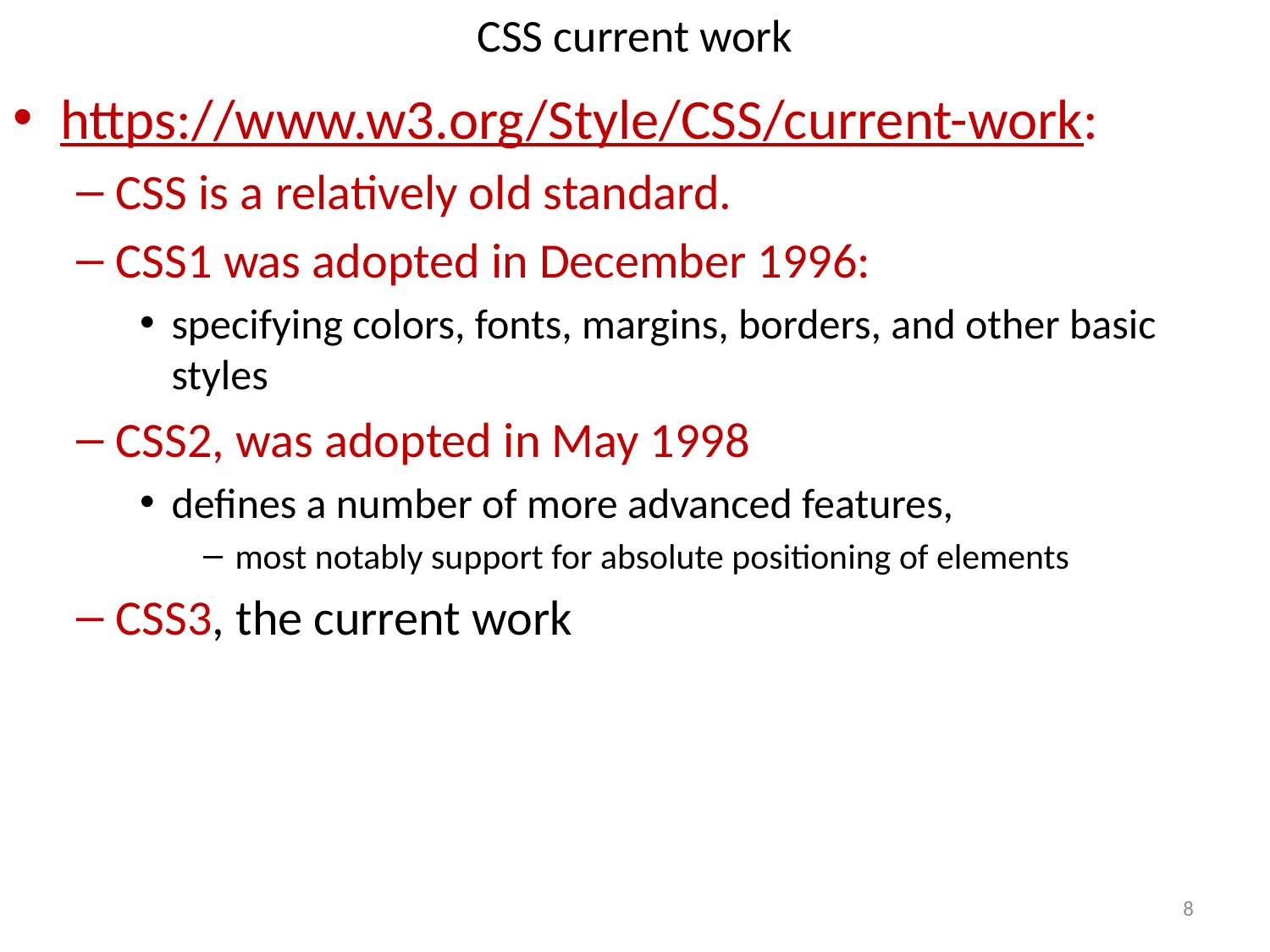

# CSS current work
https://www.w3.org/Style/CSS/current-work:
CSS is a relatively old standard.
CSS1 was adopted in December 1996:
specifying colors, fonts, margins, borders, and other basic styles
CSS2, was adopted in May 1998
defines a number of more advanced features,
most notably support for absolute positioning of elements
CSS3, the current work

8